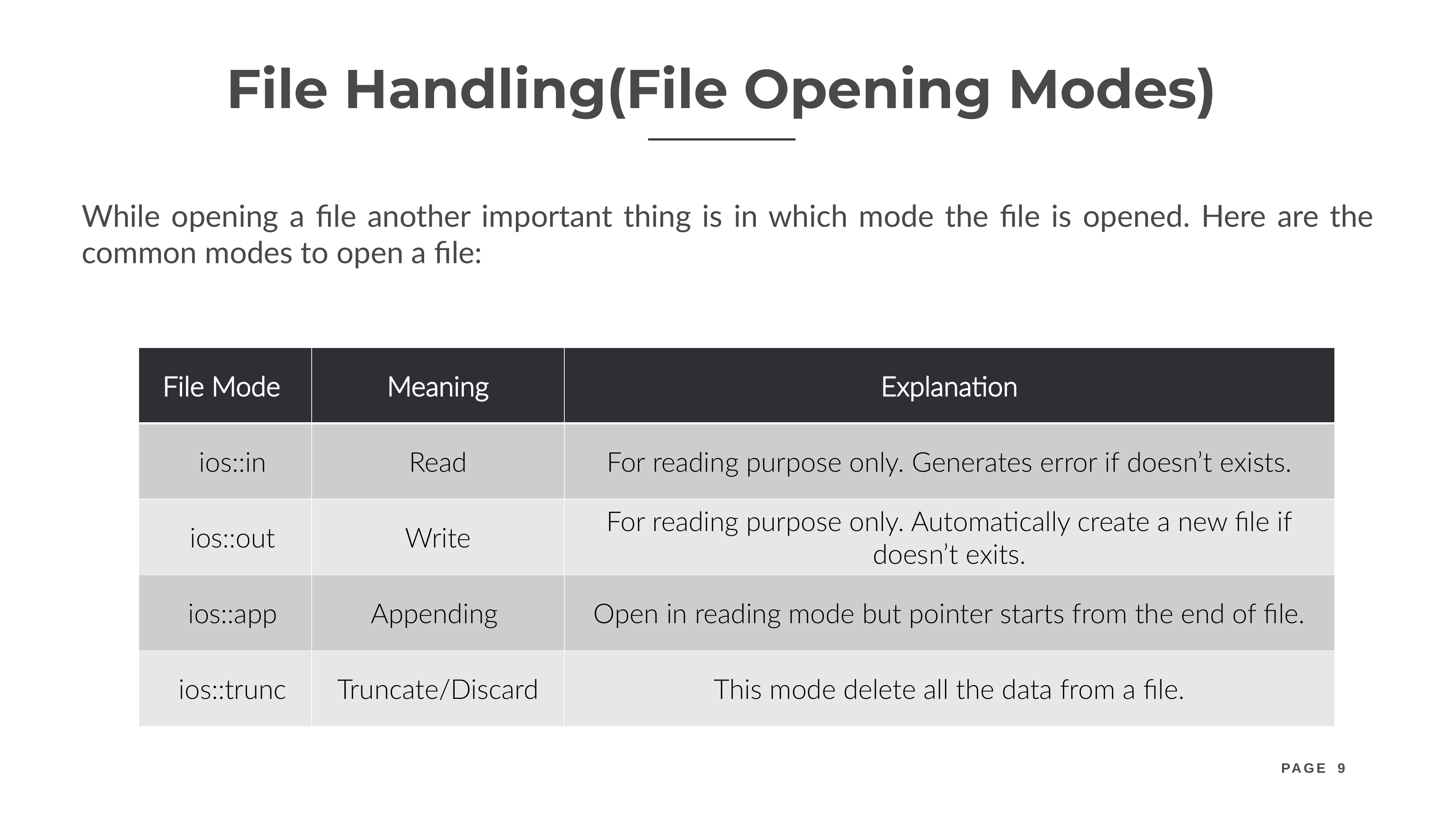

File Handling(File Opening Modes)
While opening a file another important thing is in which mode the file is opened. Here are the common modes to open a file:
| File Mode | Meaning | Explanation |
| --- | --- | --- |
| ios::in | Read | For reading purpose only. Generates error if doesn’t exists. |
| ios::out | Write | For reading purpose only. Automatically create a new file if doesn’t exits. |
| ios::app | Appending | Open in reading mode but pointer starts from the end of file. |
| ios::trunc | Truncate/Discard | This mode delete all the data from a file. |